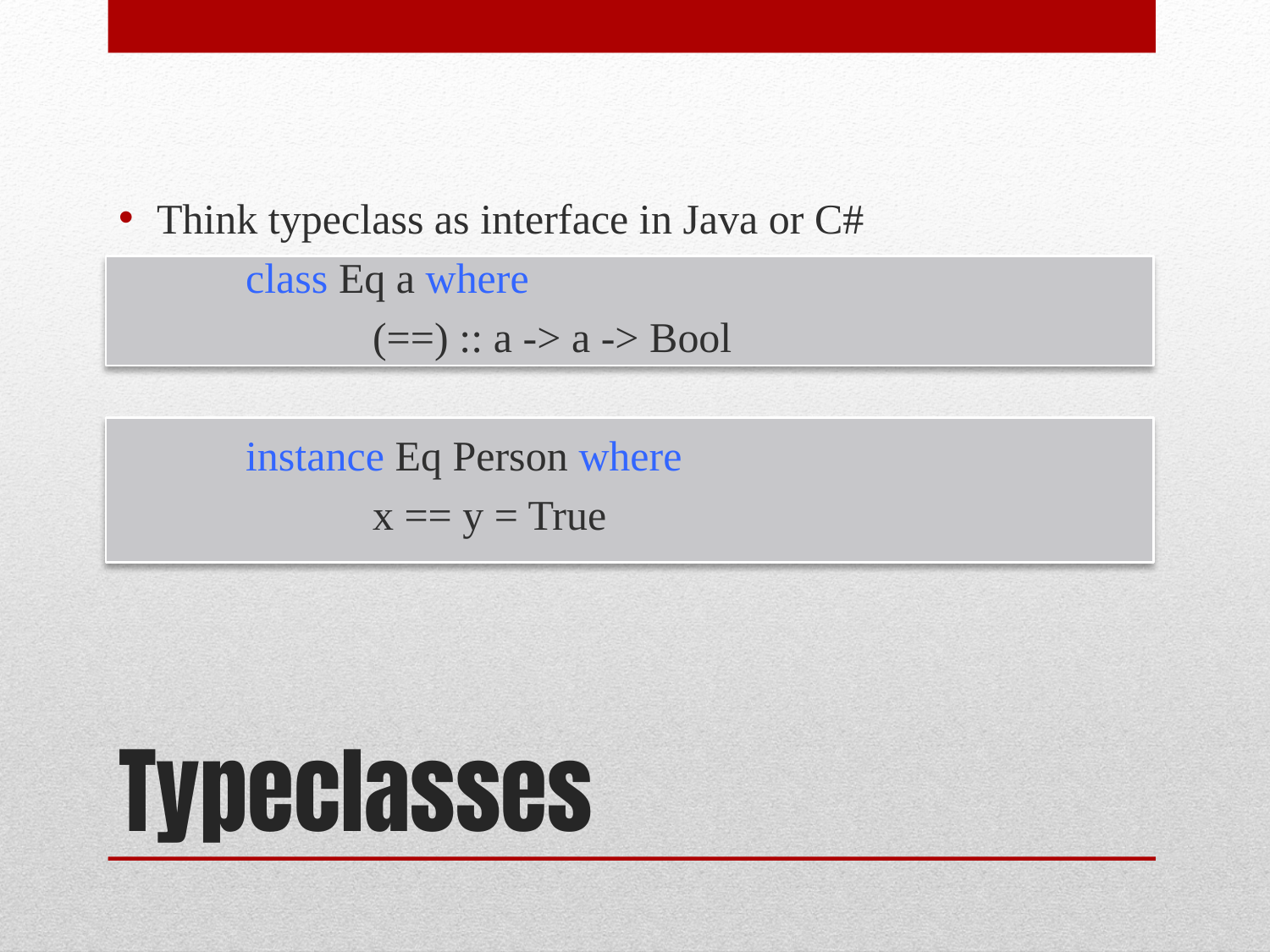

Think typeclass as interface in Java or C#
	class Eq a where
		(==) :: a -> a -> Bool

 	instance Eq Person where
		x == y = True

# Typeclasses